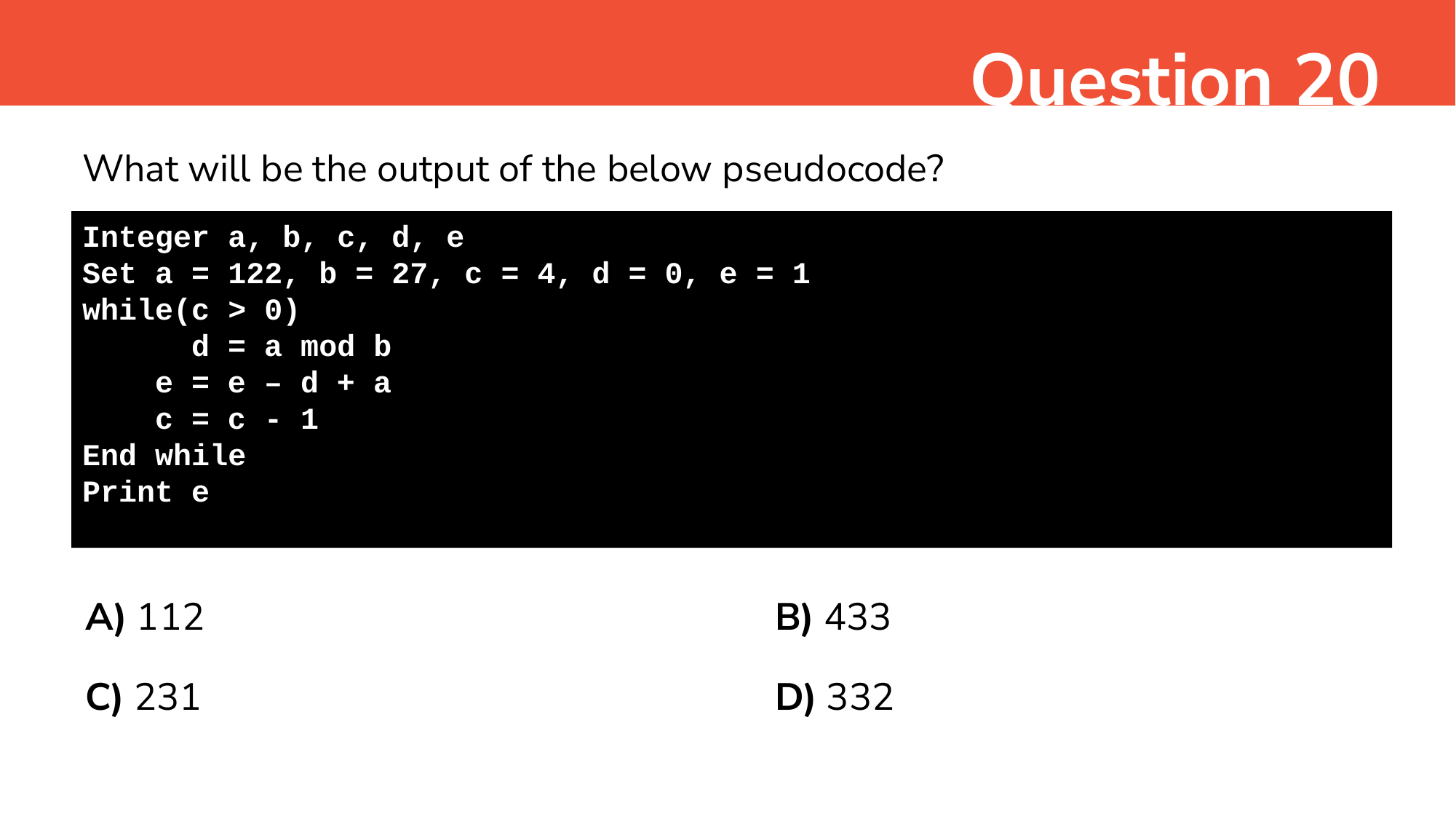

Question 20
What will be the output of the below pseudocode?
Integer a, b, c, d, e
Set a = 122, b = 27, c = 4, d = 0, e = 1
while(c > 0)
	d = a mod b
    e = e – d + a
    c = c - 1
End while
Print e
A) 112
B) 433
C) 231
D) 332